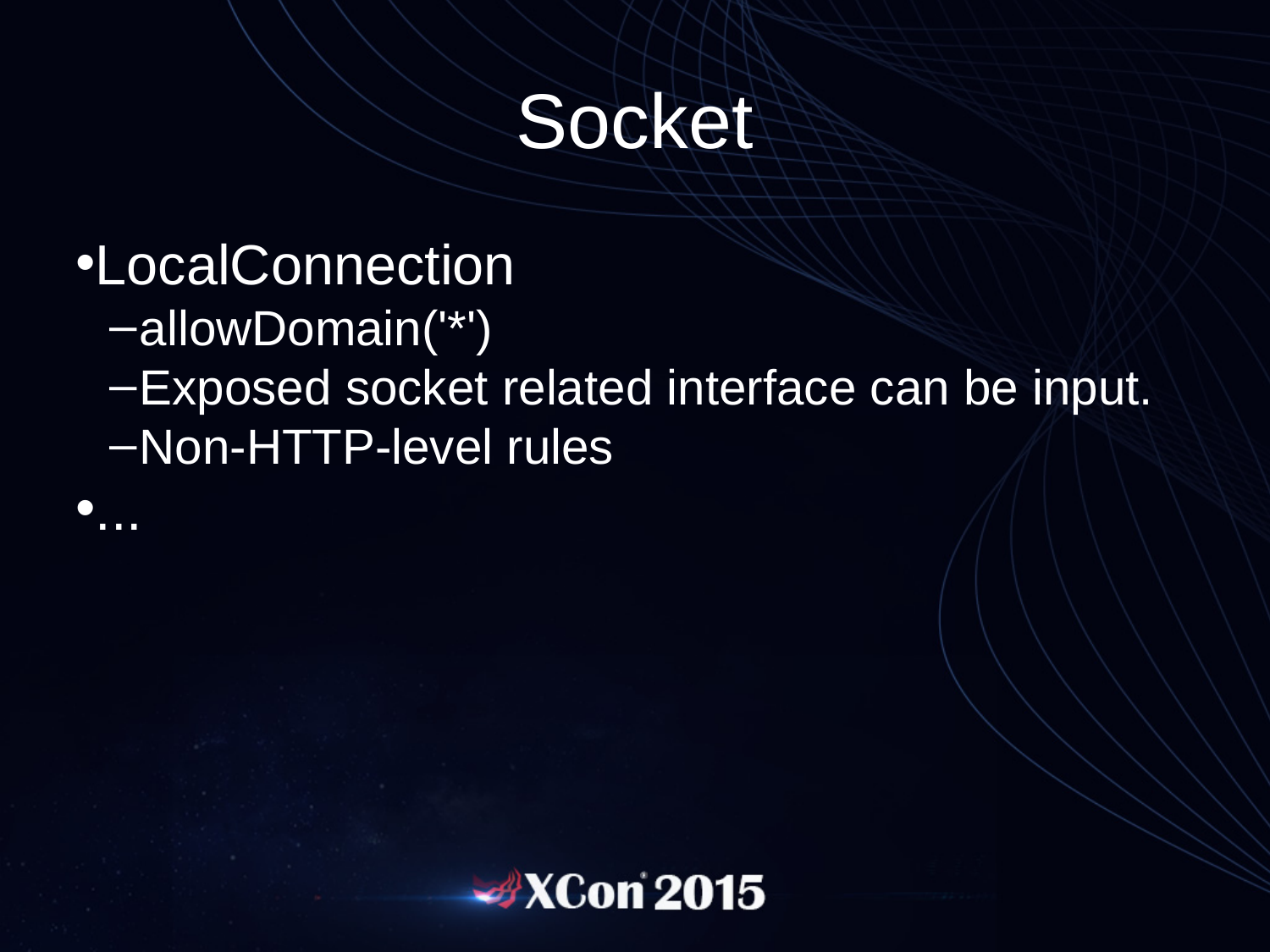

Socket
LocalConnection
allowDomain('*')
Exposed socket related interface can be input.
Non-HTTP-level rules
...